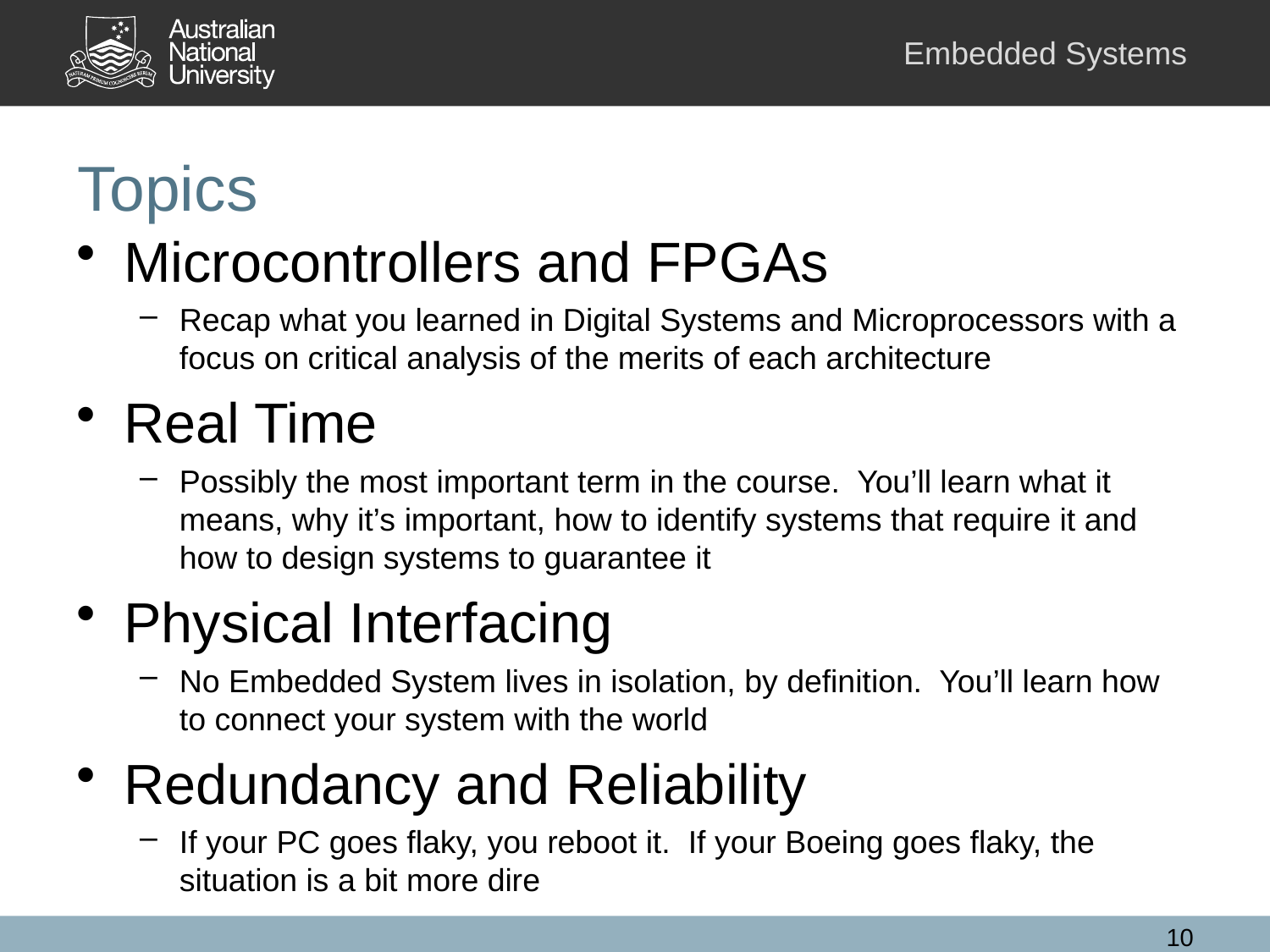

# Topics
Microcontrollers and FPGAs
Recap what you learned in Digital Systems and Microprocessors with a focus on critical analysis of the merits of each architecture
Real Time
Possibly the most important term in the course.  You’ll learn what it means, why it’s important, how to identify systems that require it and how to design systems to guarantee it
Physical Interfacing
No Embedded System lives in isolation, by definition.  You’ll learn how to connect your system with the world
Redundancy and Reliability
If your PC goes flaky, you reboot it.  If your Boeing goes flaky, the situation is a bit more dire
10